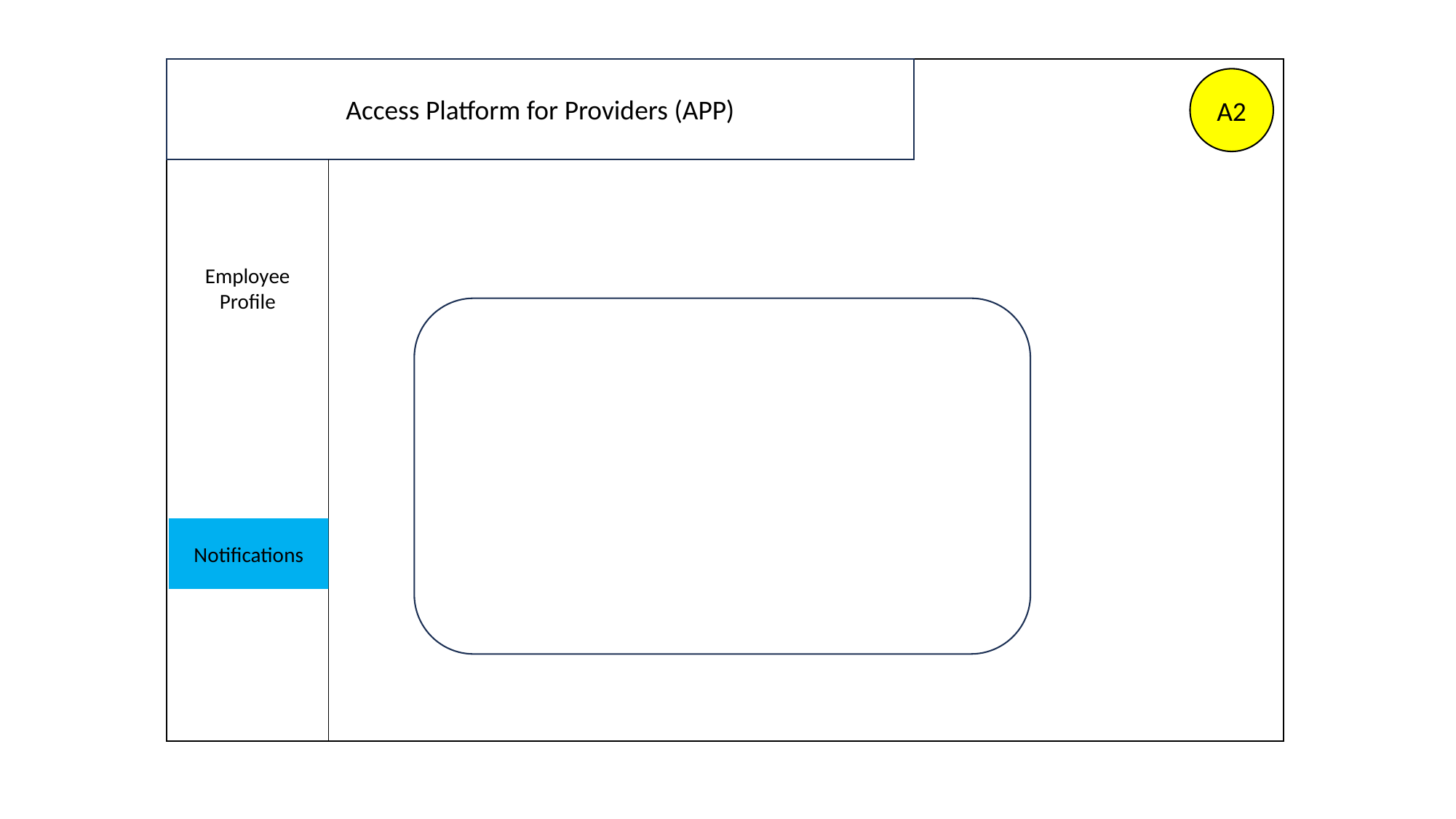

Access Platform for Providers (APP)
A2
Employee Profile

Notifications